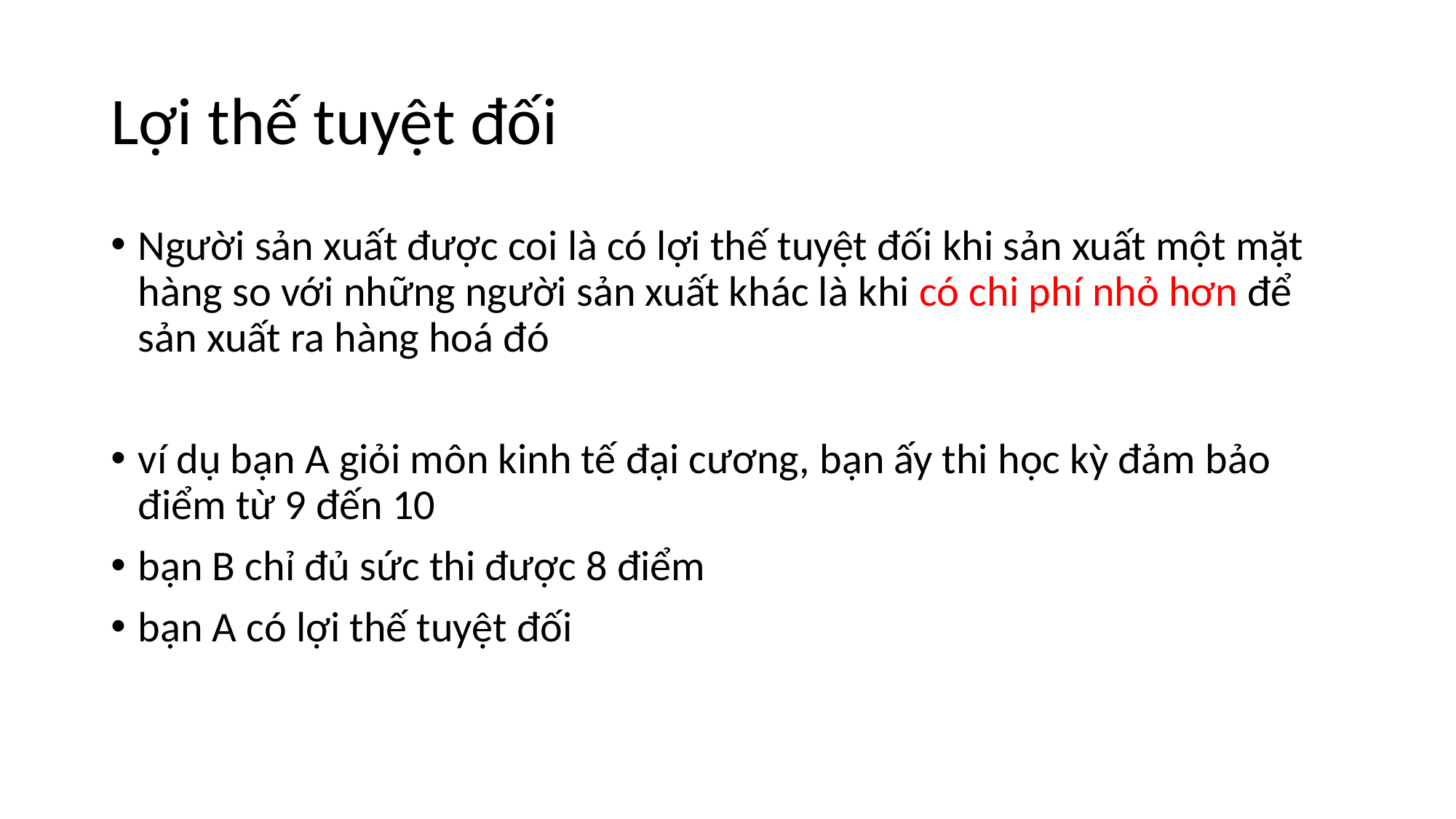

# Lợi thế tuyệt đối
Người sản xuất được coi là có lợi thế tuyệt đối khi sản xuất một mặt hàng so với những người sản xuất khác là khi có chi phí nhỏ hơn để sản xuất ra hàng hoá đó

ví dụ bạn A giỏi môn kinh tế đại cương, bạn ấy thi học kỳ đảm bảo điểm từ 9 đến 10
bạn B chỉ đủ sức thi được 8 điểm
bạn A có lợi thế tuyệt đối